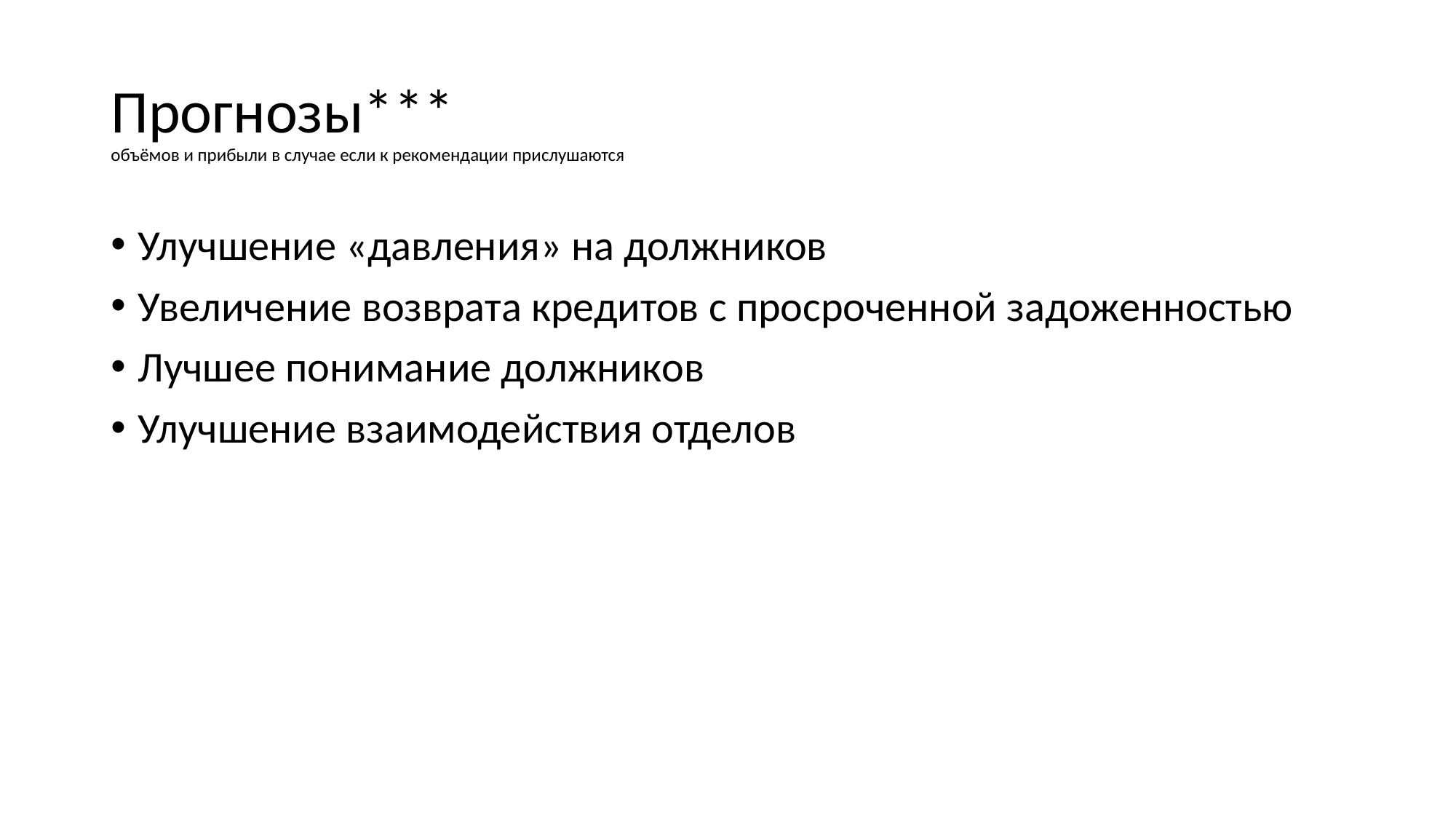

# Прогнозы*** объёмов и прибыли в случае если к рекомендации прислушаются
Улучшение «давления» на должников
Увеличение возврата кредитов с просроченной задоженностью
Лучшее понимание должников
Улучшение взаимодействия отделов